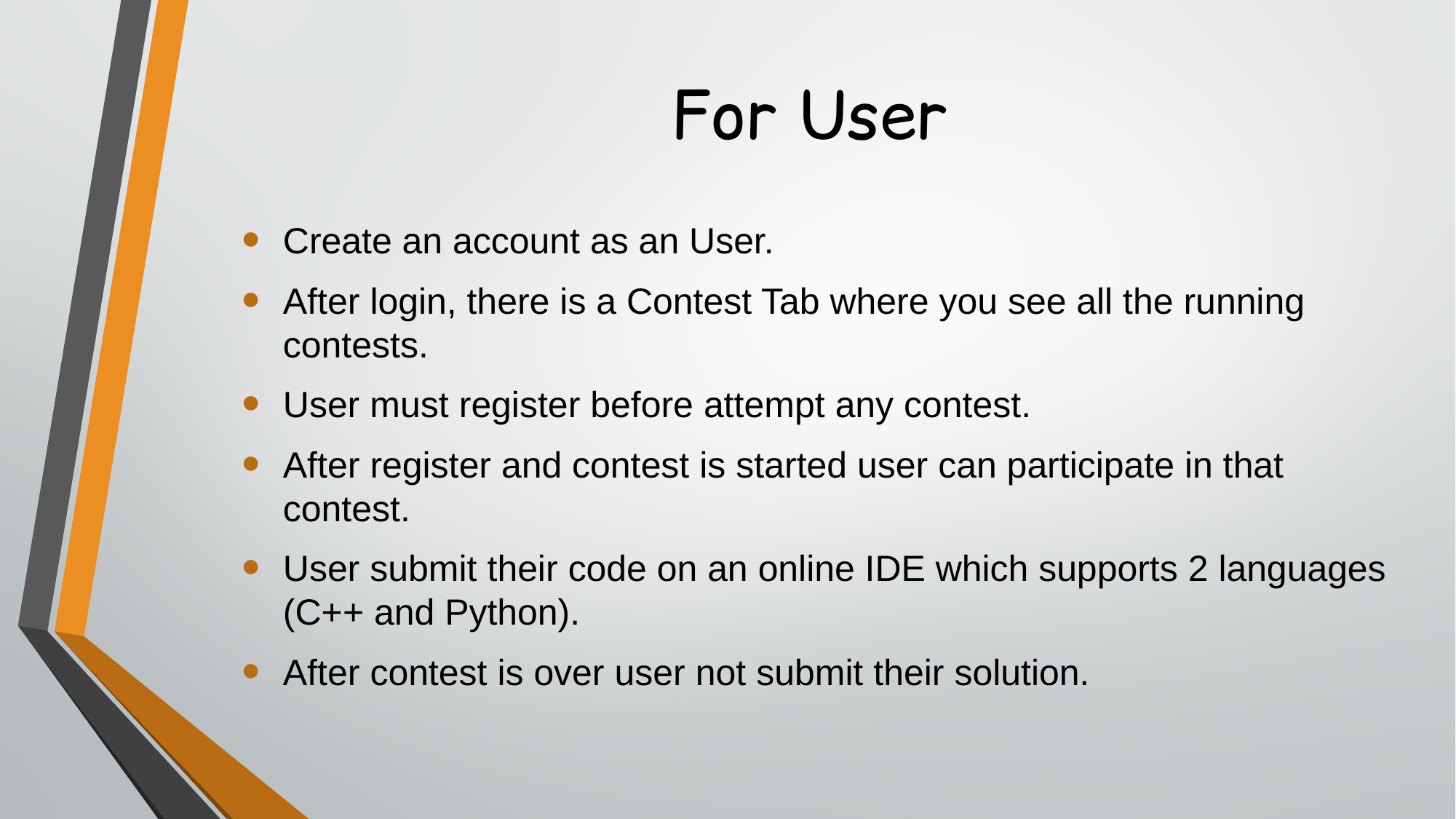

# For User
Create an account as an User.
After login, there is a Contest Tab where you see all the running contests.
User must register before attempt any contest.
After register and contest is started user can participate in that contest.
User submit their code on an online IDE which supports 2 languages (C++ and Python).
After contest is over user not submit their solution.